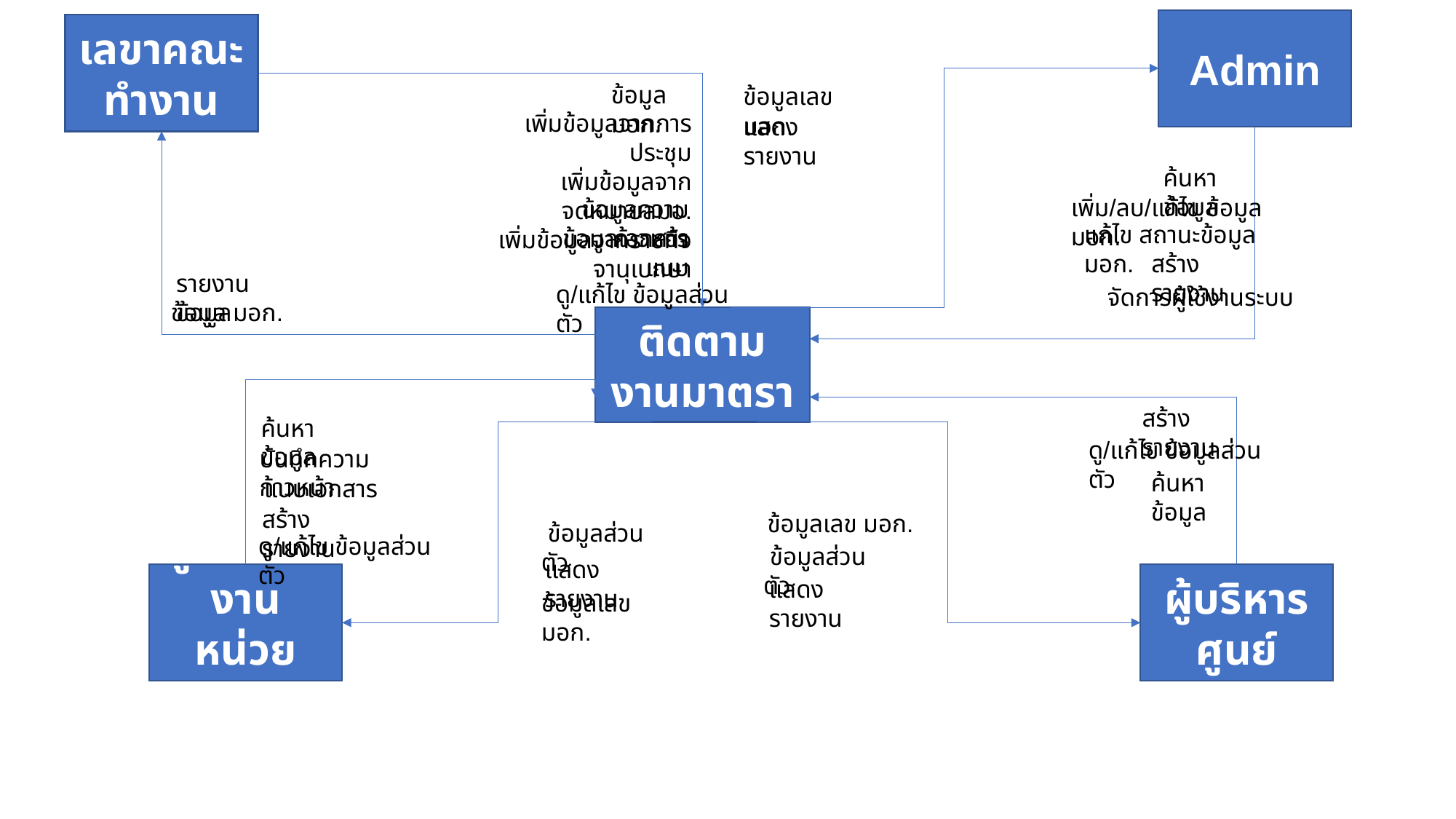

Admin
เลขาคณะทำงาน
ข้อมูล มอก.
ข้อมูลเลข มอก.
เพิ่มข้อมูลจากการประชุม
เพิ่มข้อมูลจากจดหมายสมอ.
เพิ่มข้อมูลจากราชกิจจานุเบกษา

แสดงรายงาน
ค้นหาข้อมูล
เพิ่ม/ลบ/แก้ไข ข้อมูล มอก.
ข้อมูลความก้าวหน้า
แก้ไข สถานะข้อมูล มอก.
ข้อมูลเอกสารแนบ
สร้างรายงาน
รายงานข้อมูล
ดู/แก้ไข ข้อมูลส่วนตัว
จัดการผู้ใช้งานระบบ
ข้อมูล มอก.
ระบบติดตามงานมาตรา 5
สร้างรายงาน
ค้นหาข้อมูล
ดู/แก้ไข ข้อมูลส่วนตัว
บันทึกความก้าวหน้า
ค้นหาข้อมูล
แนบเอกสาร
สร้างรายงาน
ข้อมูลเลข มอก.
 ข้อมูลส่วนตัว
ดู/แก้ไข ข้อมูลส่วนตัว
 ข้อมูลส่วนตัว
แสดงรายงาน
ผู้ประสานงานหน่วยงาน
ผู้บริหารศูนย์
แสดงรายงาน
ข้อมูลเลข มอก.